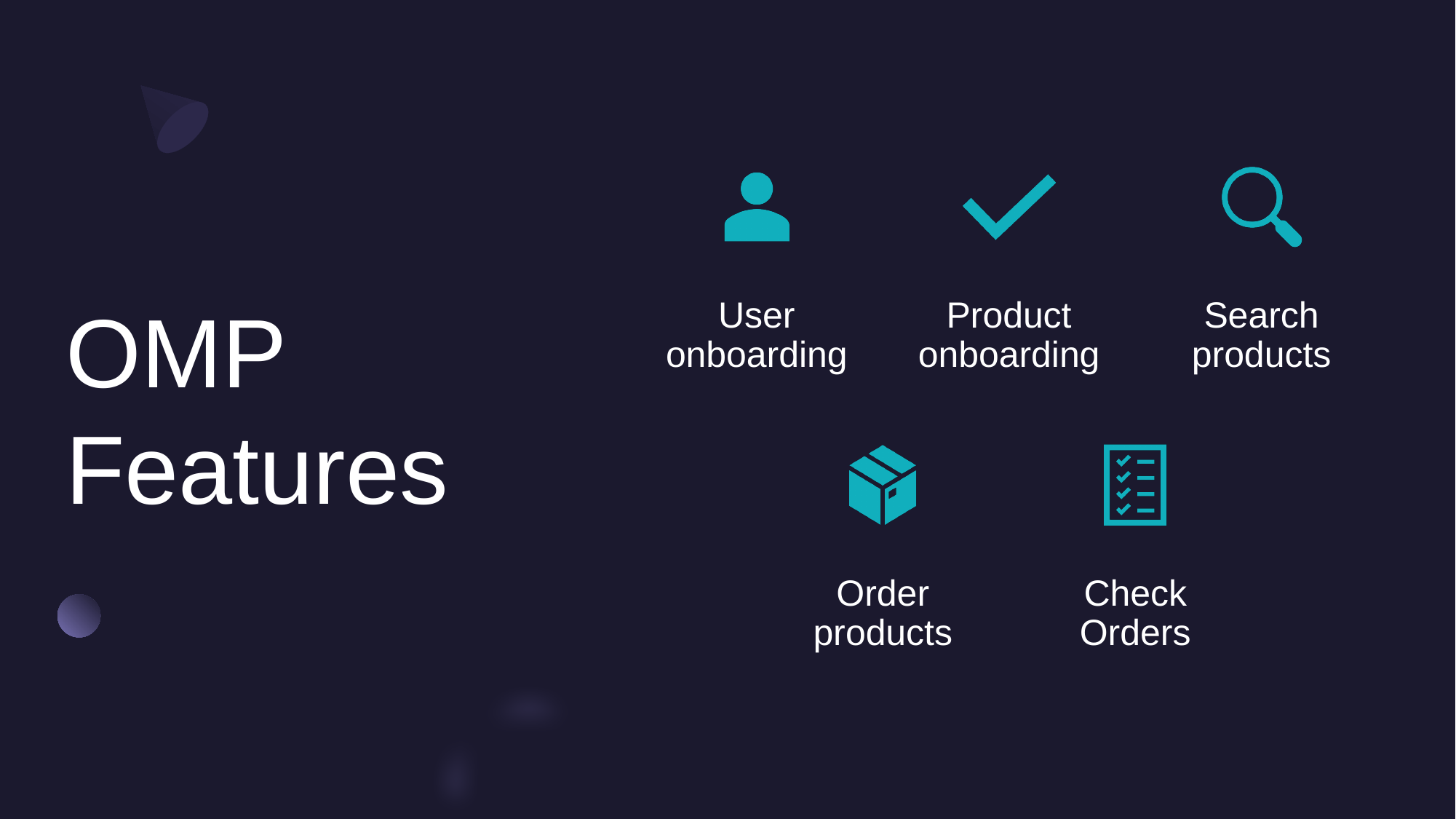

User onboarding
Product onboarding
Search products
Order products
Check Orders

# OMP Features